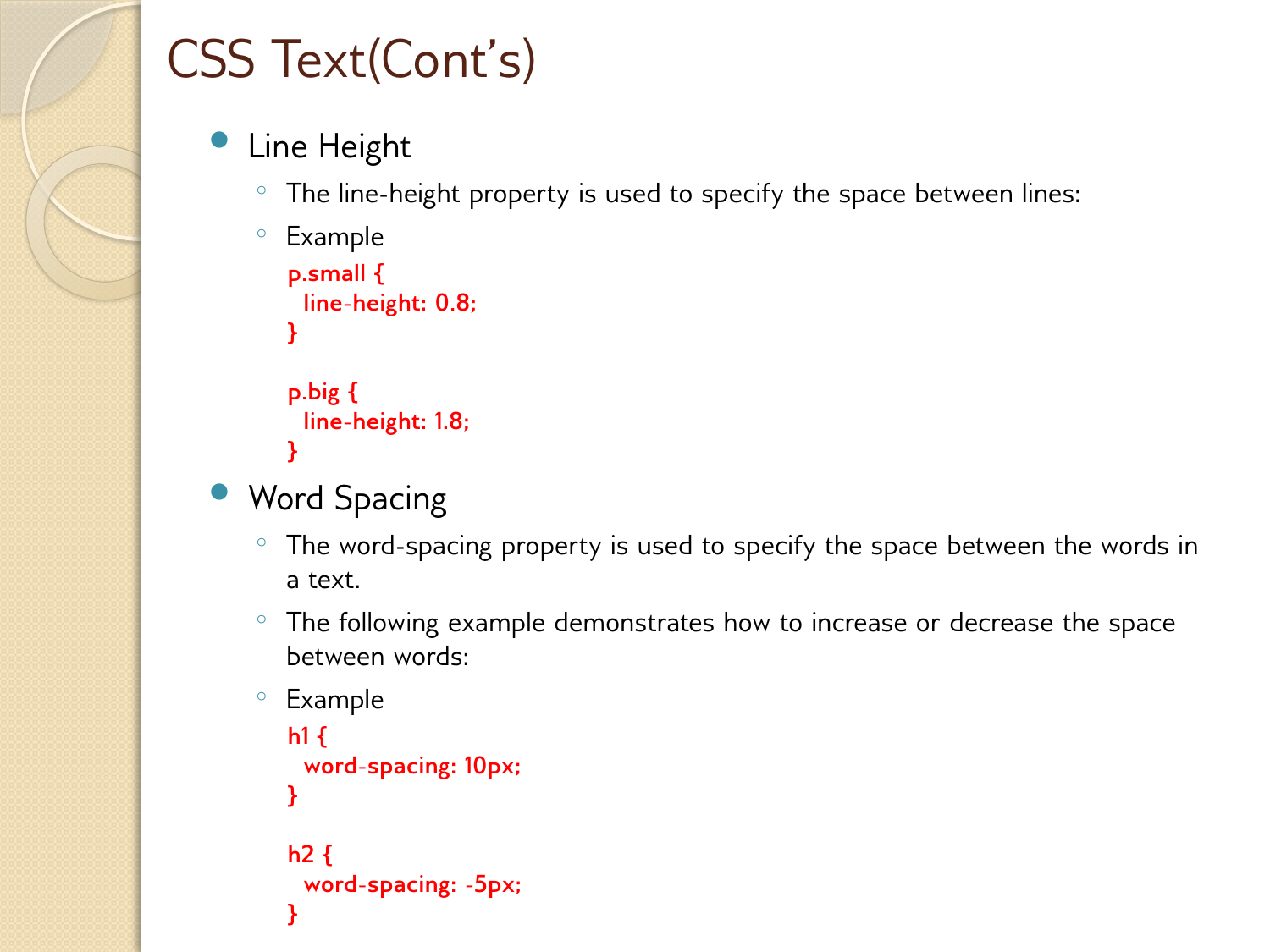

# CSS Text(Cont’s)
Line Height
The line-height property is used to specify the space between lines:
Example
p.small {
  line-height: 0.8;
}
p.big {
  line-height: 1.8;
}
Word Spacing
The word-spacing property is used to specify the space between the words in a text.
The following example demonstrates how to increase or decrease the space between words:
Example
h1 {
  word-spacing: 10px;
}
h2 {
  word-spacing: -5px;
}